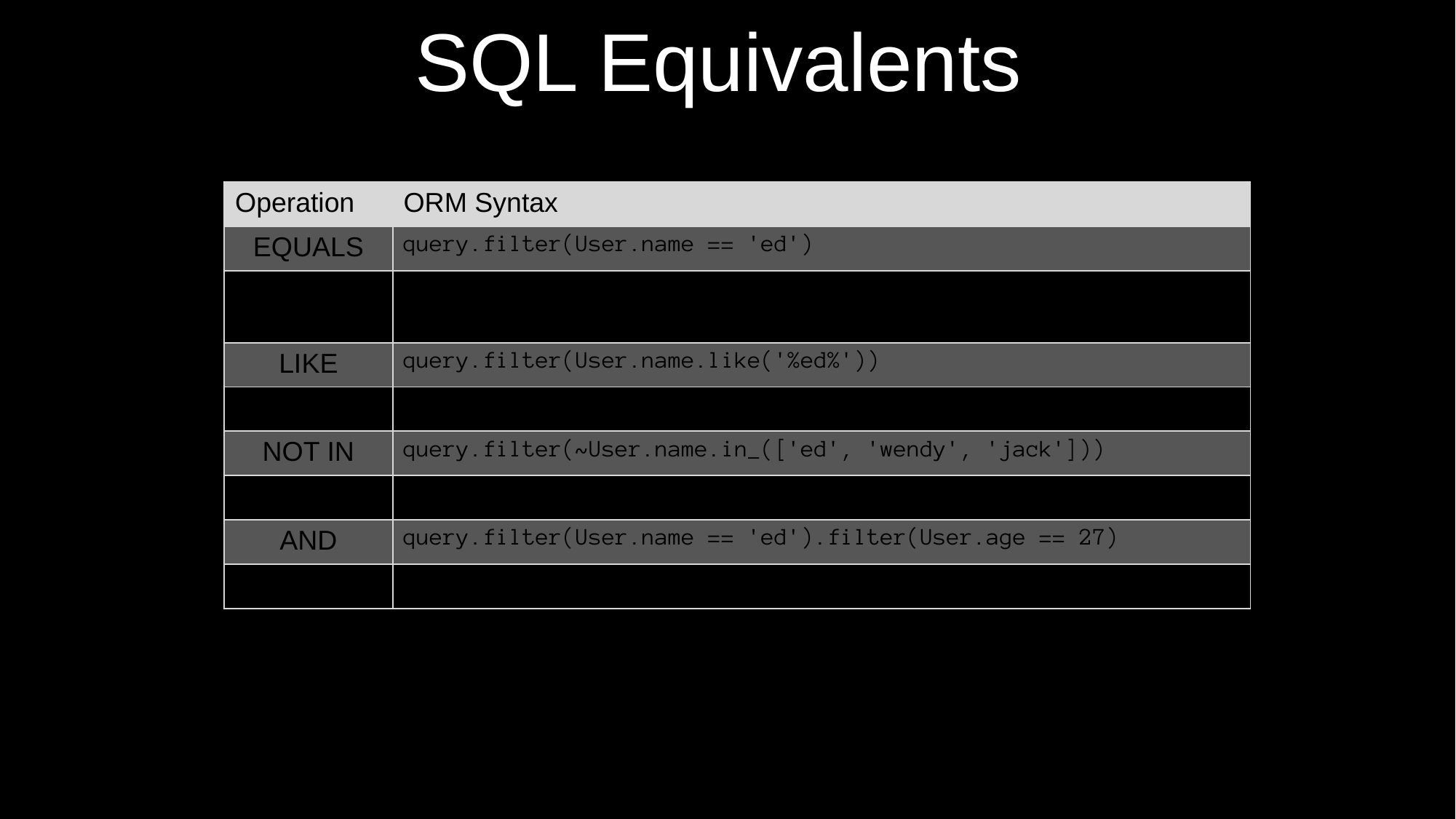

SQL Equivalents
| Operation | ORM Syntax |
| --- | --- |
| EQUALS | query.filter(User.name == 'ed') |
| NOT EQUAL | query.filter(User.name != 'ed') |
| LIKE | query.filter(User.name.like('%ed%')) |
| IN | query.filter(User.name.in\_(['ed', 'wendy', 'jack'])) |
| NOT IN | query.filter(~User.name.in\_(['ed', 'wendy', 'jack'])) |
| NULL | query.filter(User.name == None) |
| AND | query.filter(User.name == 'ed').filter(User.age == 27) |
| OR | query.filter(or\_(User.name == 'ed', User.name == 'wendy')) |
http://docs.sqlalchemy.org/en/rel_1_0/orm/tutorial.html#querying